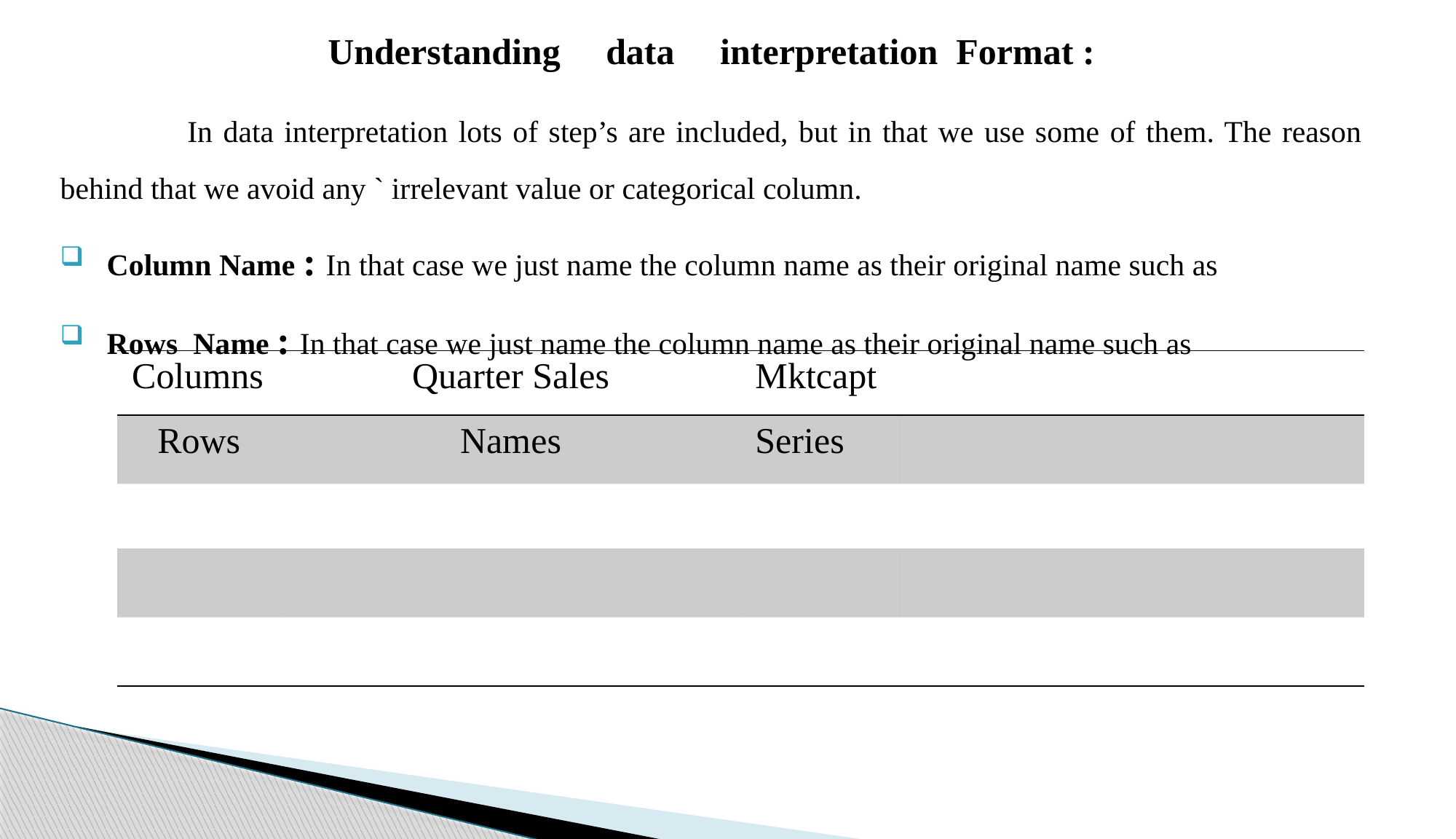

Understanding     data     interpretation  Format :
          In data interpretation lots of step’s are included, but in that we use some of them. The reason behind that we avoid any ` irrelevant value or categorical column.
 Column Name : In that case we just name the column name as their original name such as
 Rows  Name : In that case we just name the column name as their original name such as

| Columns | Quarter Sales | Mktcapt |  |
| --- | --- | --- | --- |
| Rows | Names | Series |  |
|  |  |  |  |
|  |  |  |  |
|  |  |  |  |